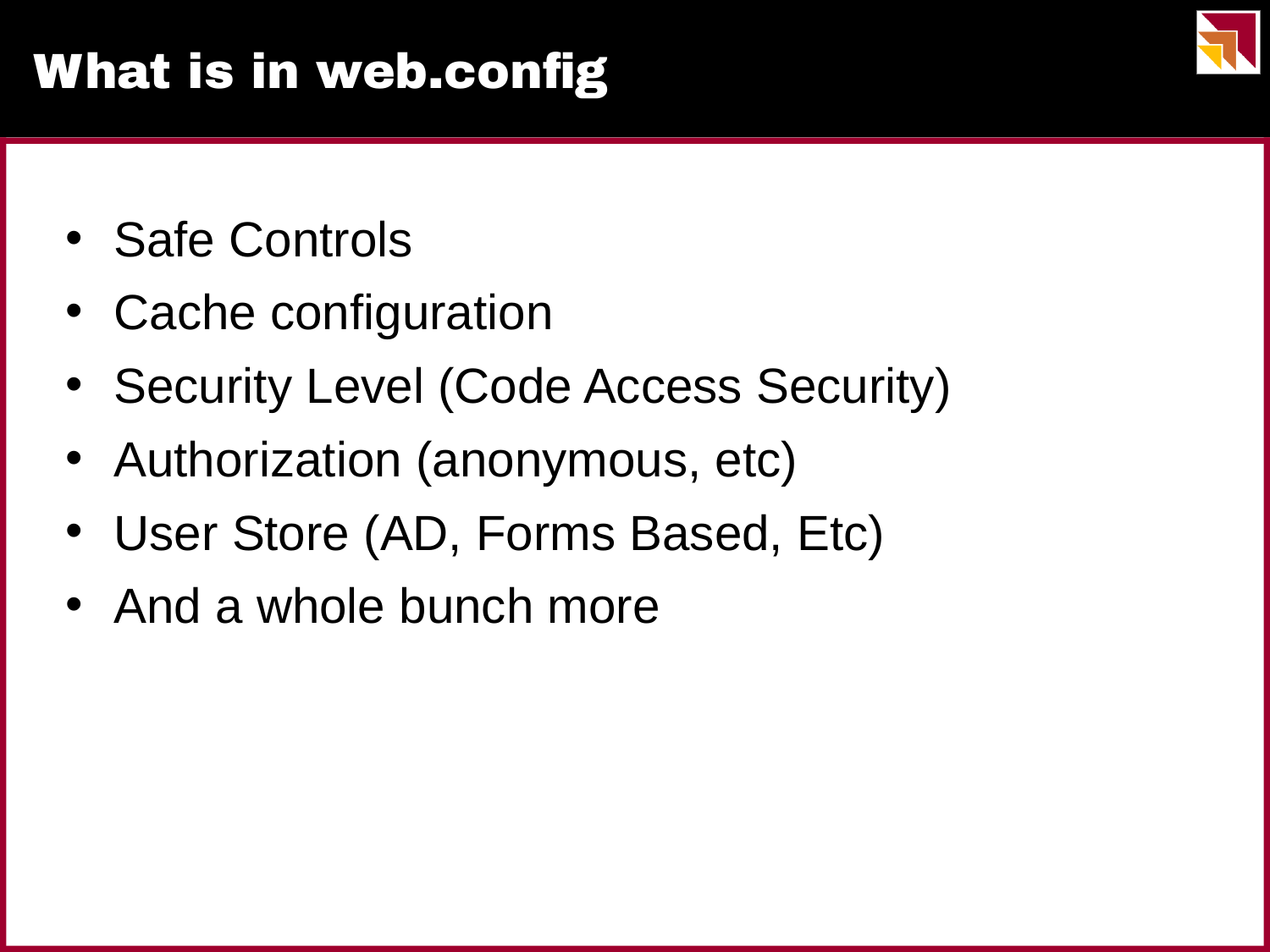

# What is in web.config
Safe Controls
Cache configuration
Security Level (Code Access Security)
Authorization (anonymous, etc)
User Store (AD, Forms Based, Etc)
And a whole bunch more